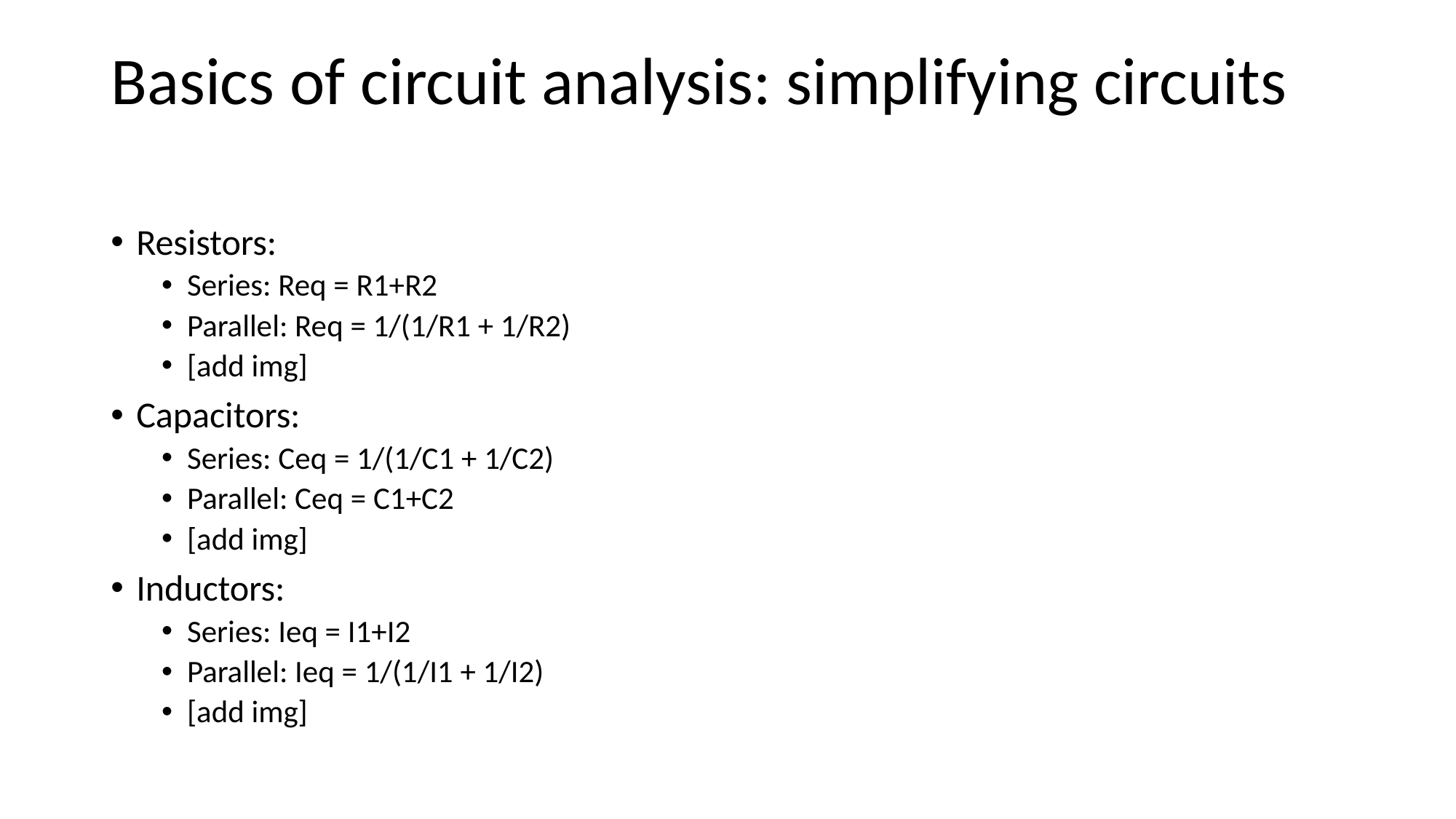

# Basics of circuit analysis: simplifying circuits
Resistors:
Series: Req = R1+R2
Parallel: Req = 1/(1/R1 + 1/R2)
[add img]
Capacitors:
Series: Ceq = 1/(1/C1 + 1/C2)
Parallel: Ceq = C1+C2
[add img]
Inductors:
Series: Ieq = I1+I2
Parallel: Ieq = 1/(1/I1 + 1/I2)
[add img]